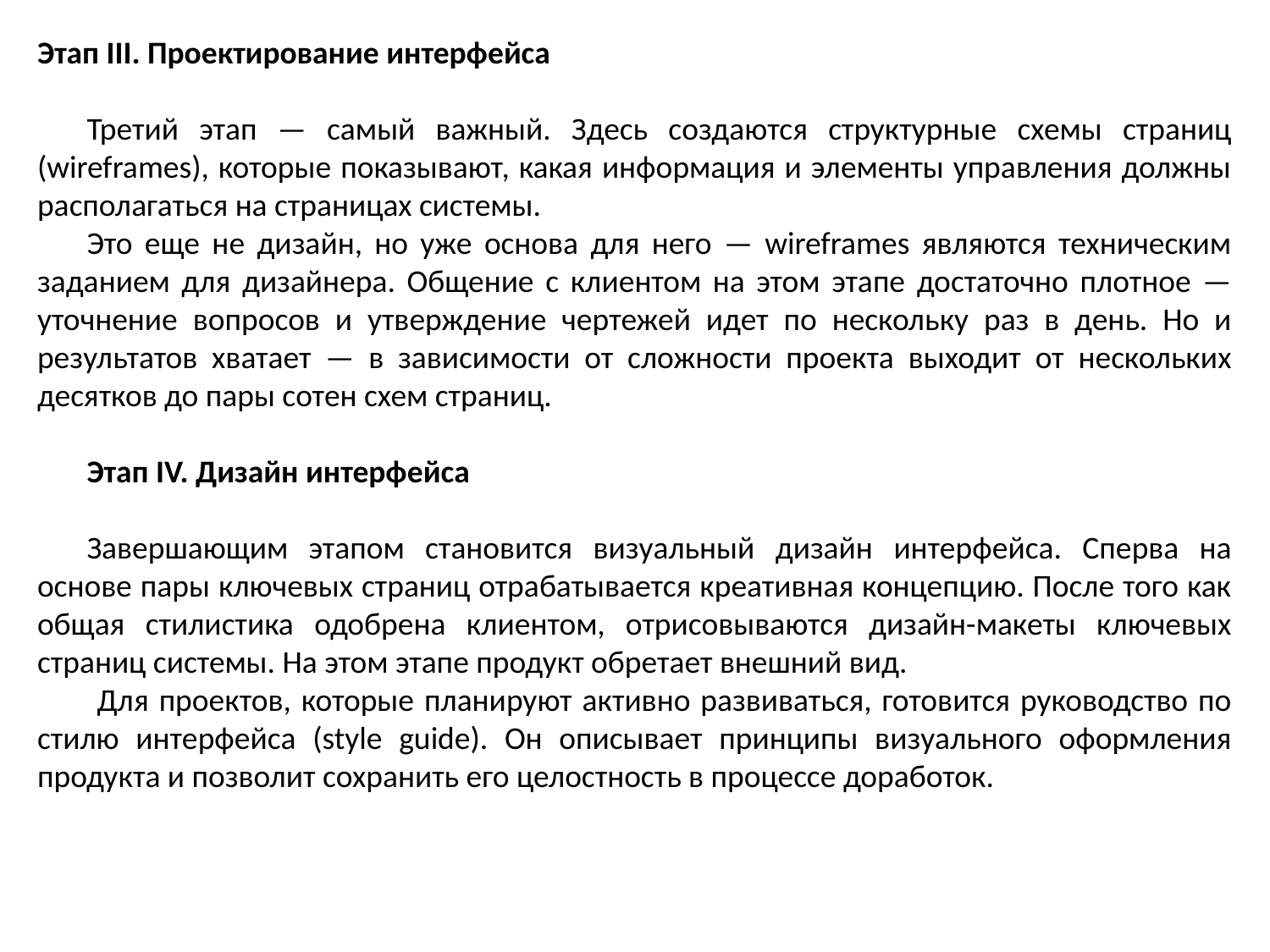

Этап III. Проектирование интерфейса

Третий этап — самый важный. Здесь создаются структурные схемы страниц (wireframes), которые показывают, какая информация и элементы управления должны располагаться на страницах системы.
Это еще не дизайн, но уже основа для него — wireframes являются техническим заданием для дизайнера. Общение с клиентом на этом этапе достаточно плотное — уточнение вопросов и утверждение чертежей идет по нескольку раз в день. Но и результатов хватает — в зависимости от сложности проекта выходит от нескольких десятков до пары сотен схем страниц.

Этап IV. Дизайн интерфейса

Завершающим этапом становится визуальный дизайн интерфейса. Сперва на основе пары ключевых страниц отрабатывается креативная концепцию. После того как общая стилистика одобрена клиентом, отрисовываются дизайн-макеты ключевых страниц системы. На этом этапе продукт обретает внешний вид.
 Для проектов, которые планируют активно развиваться, готовится руководство по стилю интерфейса (style guide). Он описывает принципы визуального оформления продукта и позволит сохранить его целостность в процессе доработок.